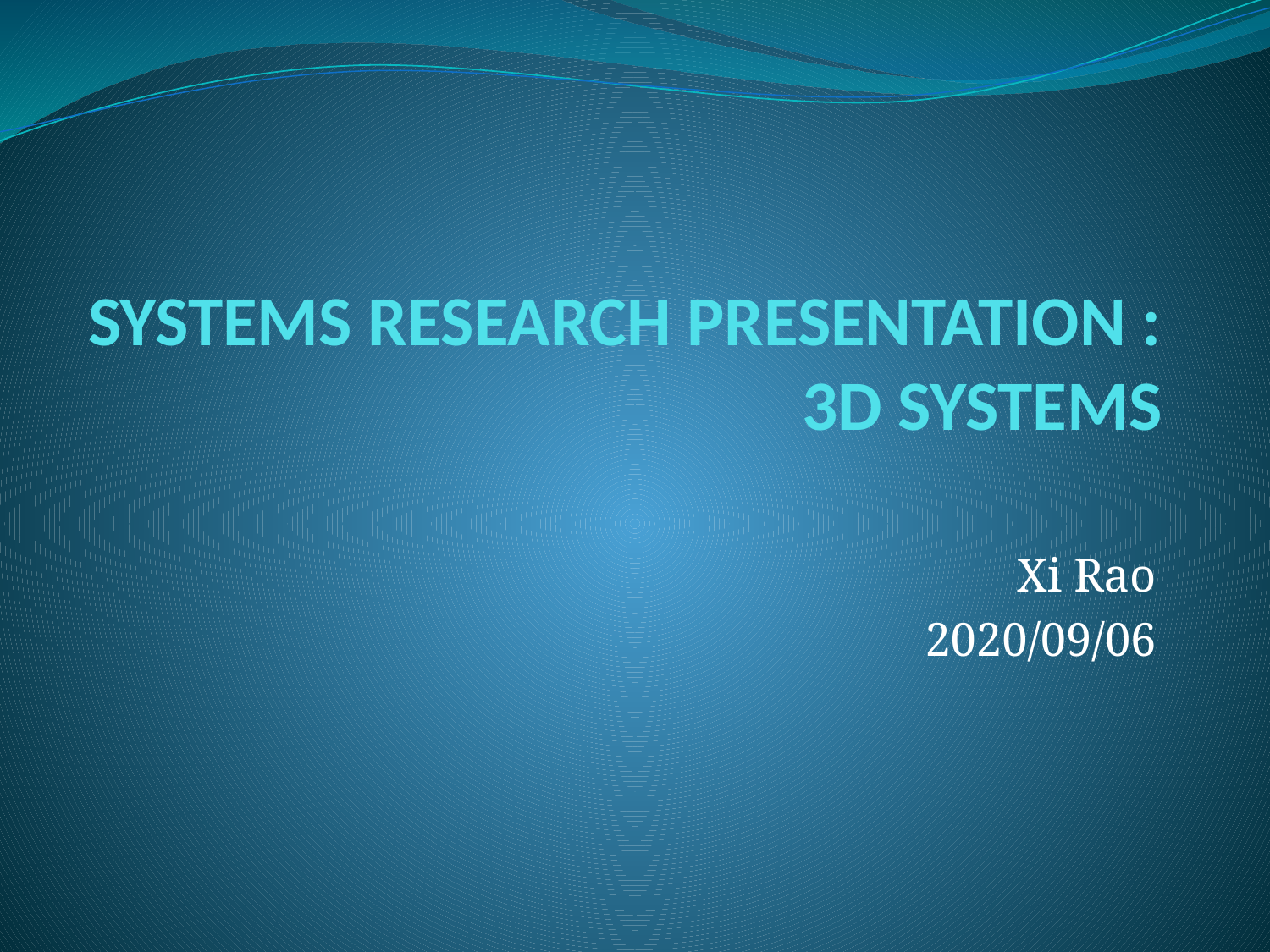

# SYSTEMS RESEARCH PRESENTATION : 3D SYSTEMS

Xi Rao
2020/09/06